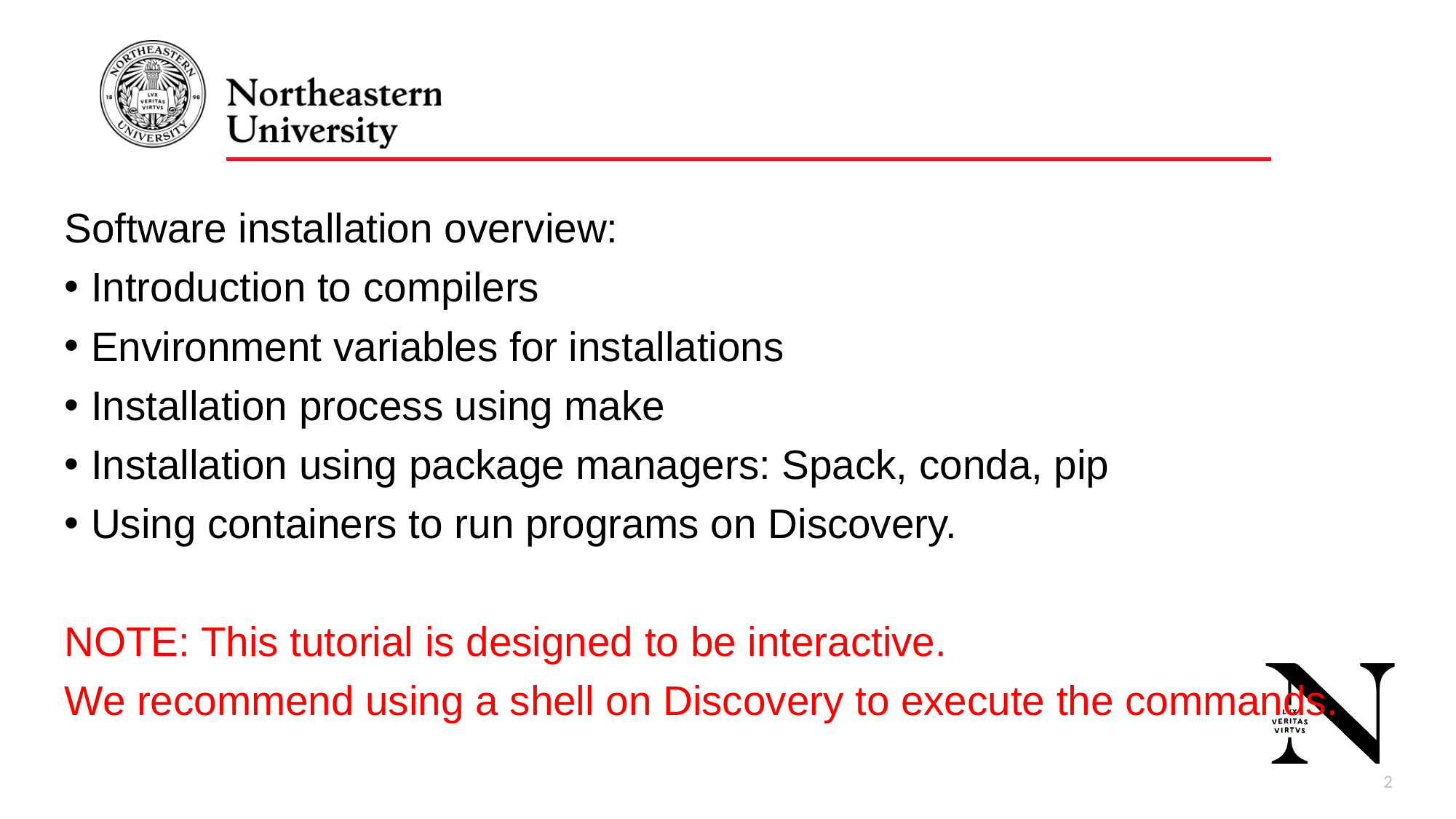

Software installation overview:
Introduction to compilers
Environment variables for installations
Installation process using make
Installation using package managers: Spack, conda, pip
Using containers to run programs on Discovery.

NOTE: This tutorial is designed to be interactive.
We recommend using a shell on Discovery to execute the commands.

2